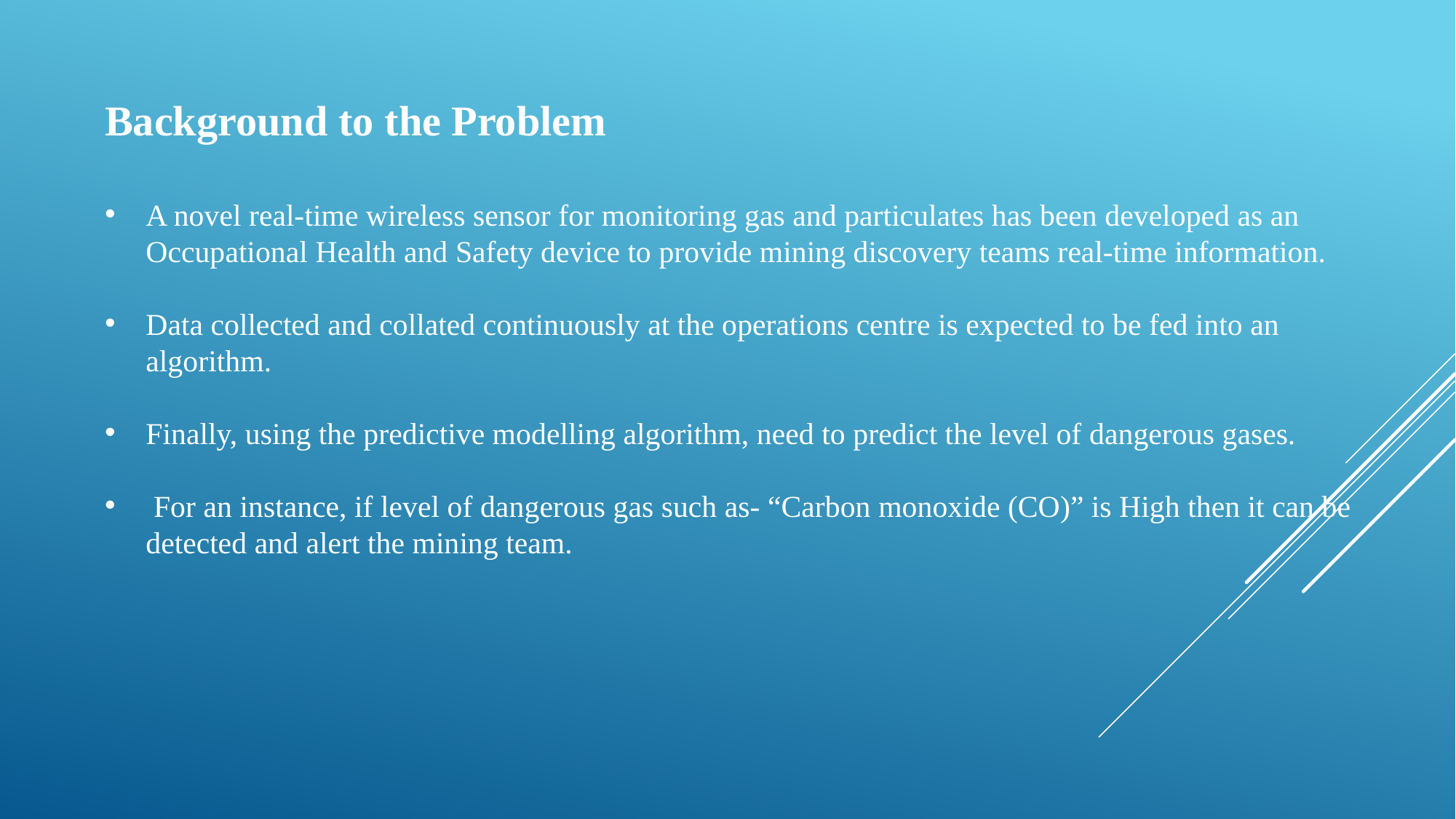

Background to the Problem

A novel real-time wireless sensor for monitoring gas and particulates has been developed as an Occupational Health and Safety device to provide mining discovery teams real-time information.

Data collected and collated continuously at the operations centre is expected to be fed into an algorithm.

Finally, using the predictive modelling algorithm, need to predict the level of dangerous gases.

 For an instance, if level of dangerous gas such as- “Carbon monoxide (CO)” is High then it can be detected and alert the mining team.